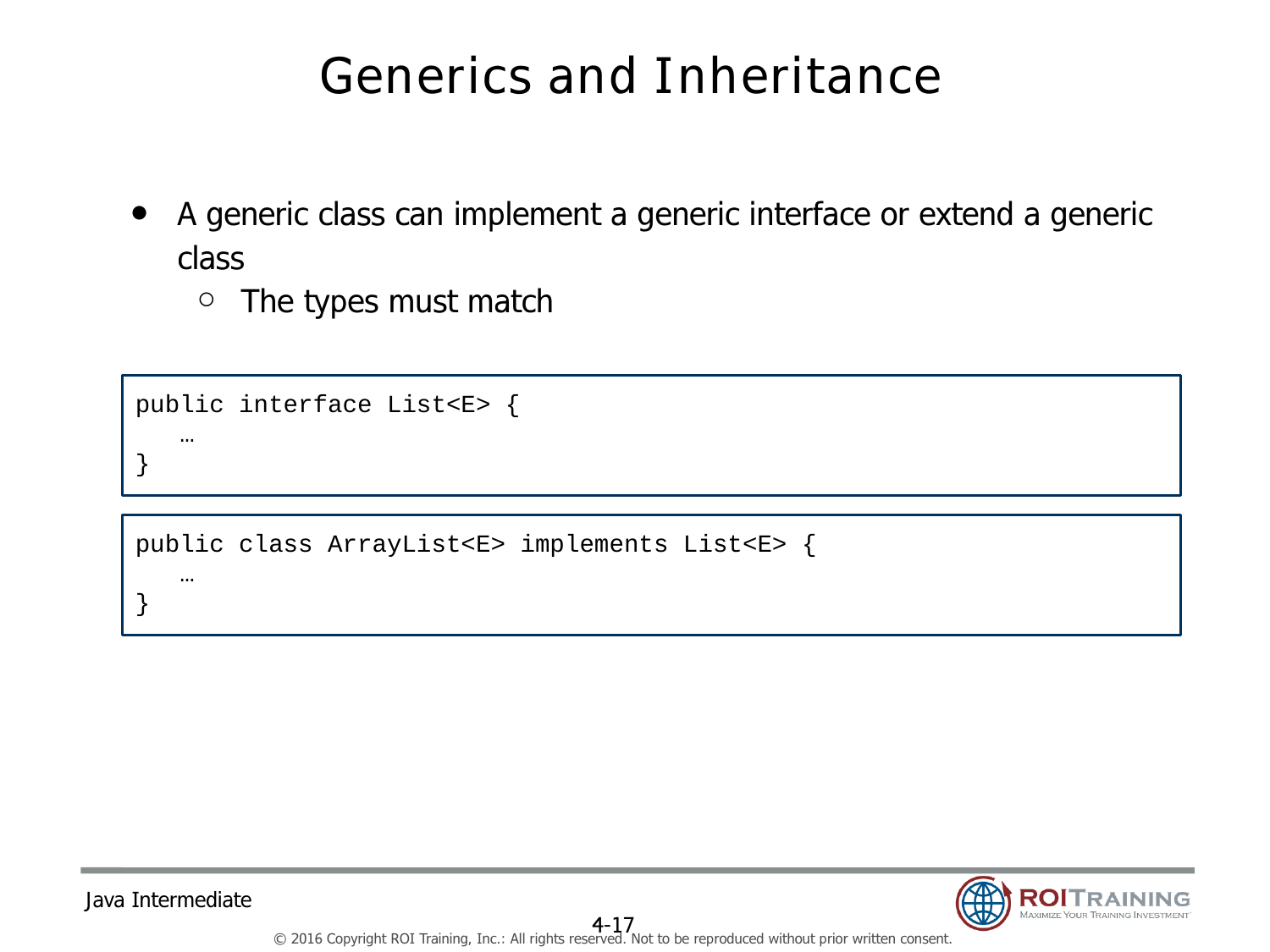

# Generics and Inheritance
A generic class can implement a generic interface or extend a generic class
The types must match
public interface List<E> {
   …
}
public class ArrayList<E> implements List<E> {
   …
}